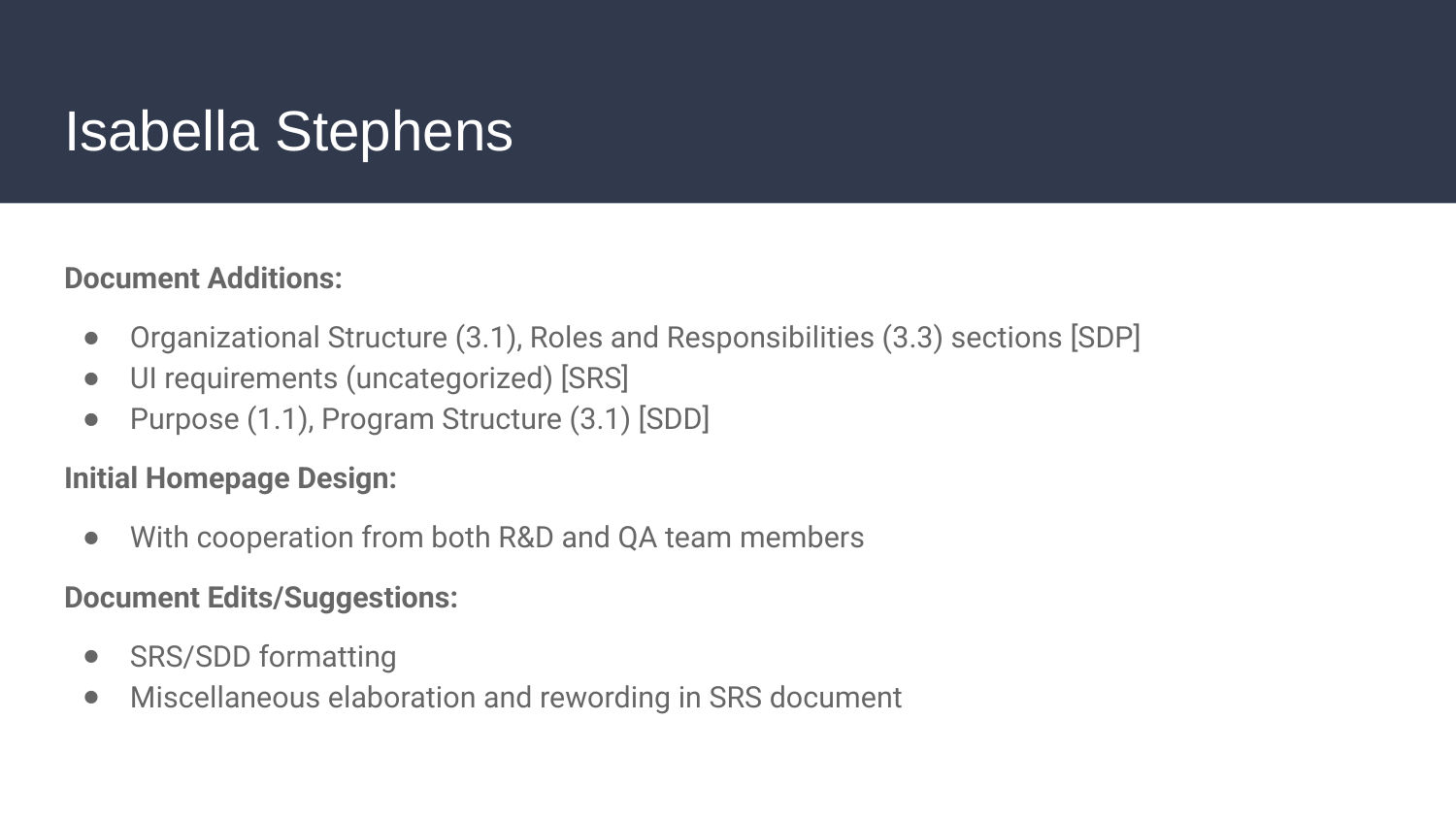

# Isabella Stephens
Document Additions:
Organizational Structure (3.1), Roles and Responsibilities (3.3) sections [SDP]
UI requirements (uncategorized) [SRS]
Purpose (1.1), Program Structure (3.1) [SDD]
Initial Homepage Design:
With cooperation from both R&D and QA team members
Document Edits/Suggestions:
SRS/SDD formatting
Miscellaneous elaboration and rewording in SRS document